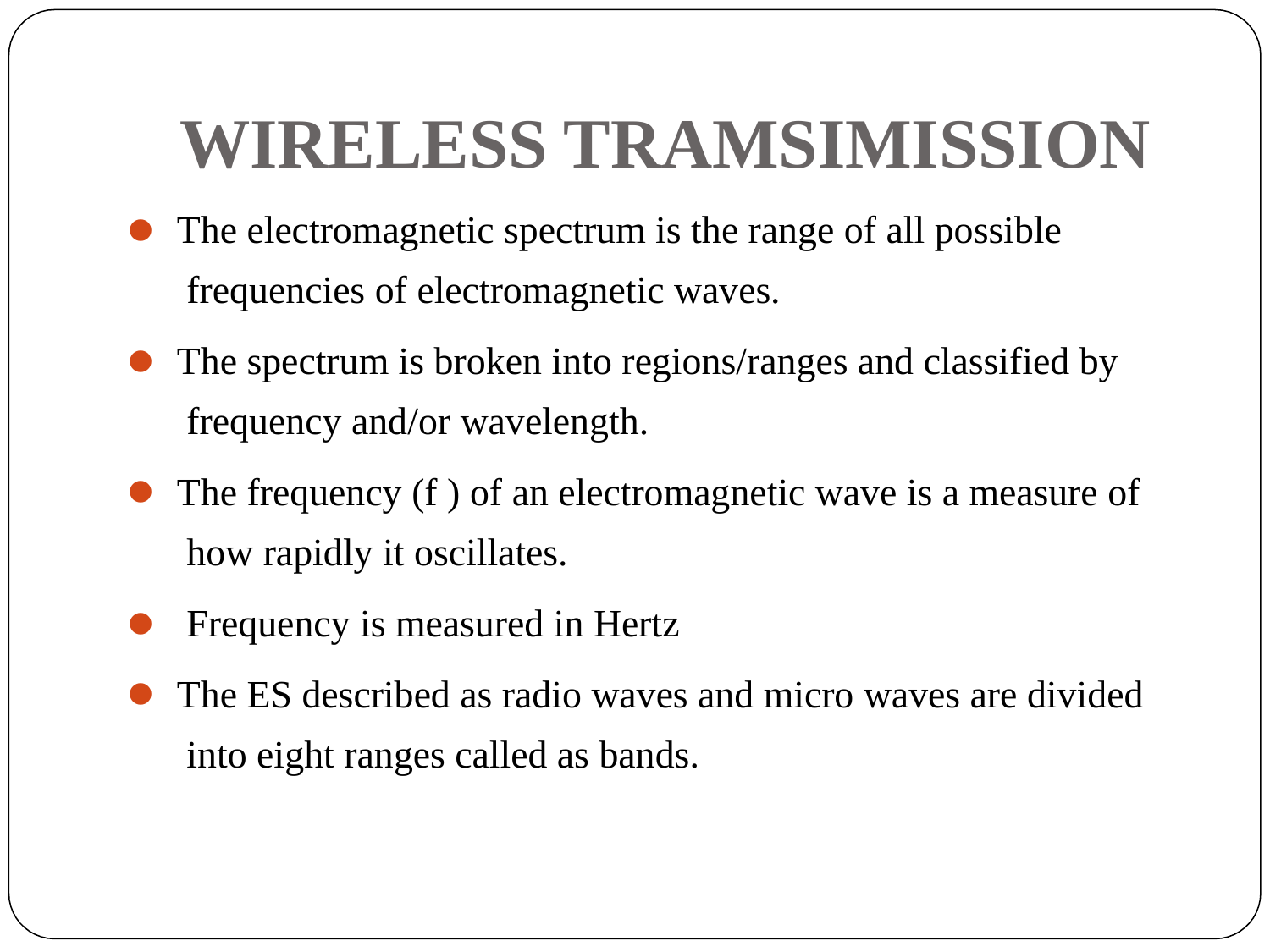

# WIRELESS TRAMSIMISSION
The electromagnetic spectrum is the range of all possible  frequencies of electromagnetic waves.
The spectrum is broken into regions/ranges and classified by  frequency and/or wavelength.
The frequency (f ) of an electromagnetic wave is a measure of  how rapidly it oscillates.
Frequency is measured in Hertz
The ES described as radio waves and micro waves are divided  into eight ranges called as bands.